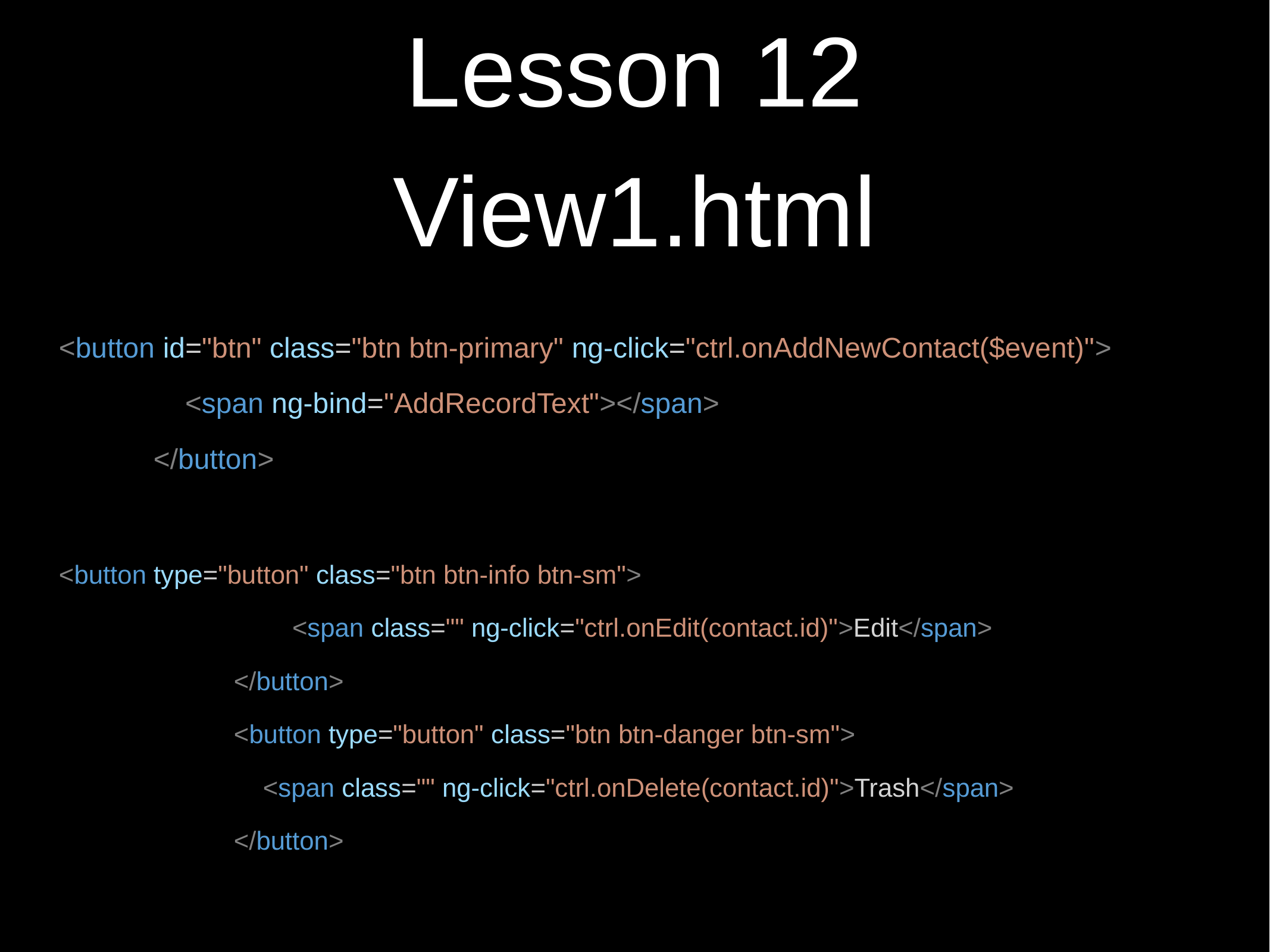

# Lesson 12
View1.html
<button id="btn" class="btn btn-primary" ng-click="ctrl.onAddNewContact($event)">
                <span ng-bind="AddRecordText"></span>
            </button>

<button type="button" class="btn btn-info btn-sm">
                                <span class="" ng-click="ctrl.onEdit(contact.id)">Edit</span>
                        </button>
                        <button type="button" class="btn btn-danger btn-sm">
                            <span class="" ng-click="ctrl.onDelete(contact.id)">Trash</span>
                        </button>